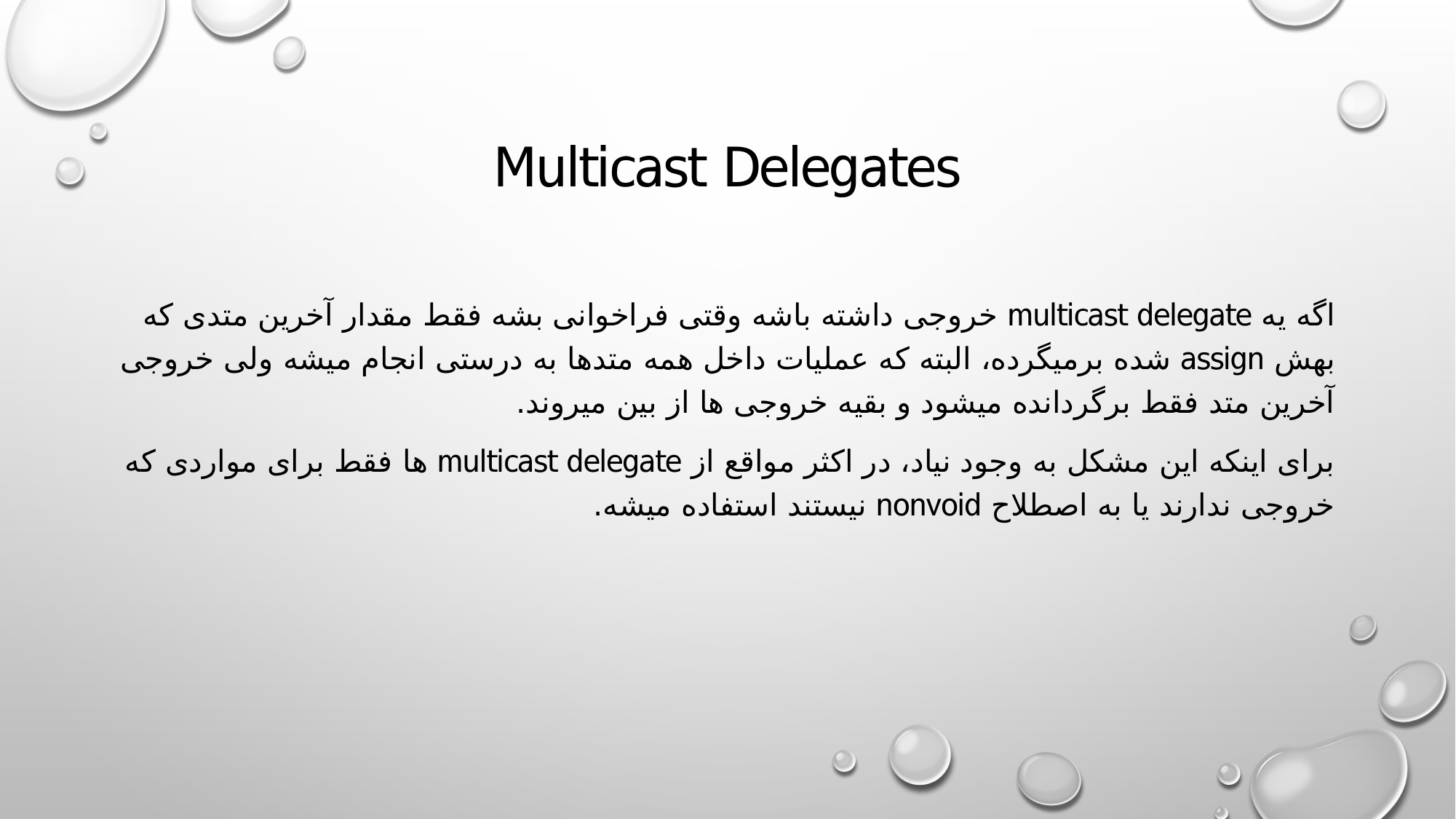

# Multicast Delegates
اگه یه multicast delegate خروجی داشته باشه وقتی فراخوانی بشه فقط مقدار آخرین متدی که بهش assign شده برمیگرده، البته که عملیات داخل همه متدها به درستی انجام میشه ولی خروجی آخرین متد فقط برگردانده میشود و بقیه خروجی ها از بین میروند.
برای اینکه این مشکل به وجود نیاد، در اکثر مواقع از multicast delegate ها فقط برای مواردی که خروجی ندارند یا به اصطلاح nonvoid نیستند استفاده میشه.